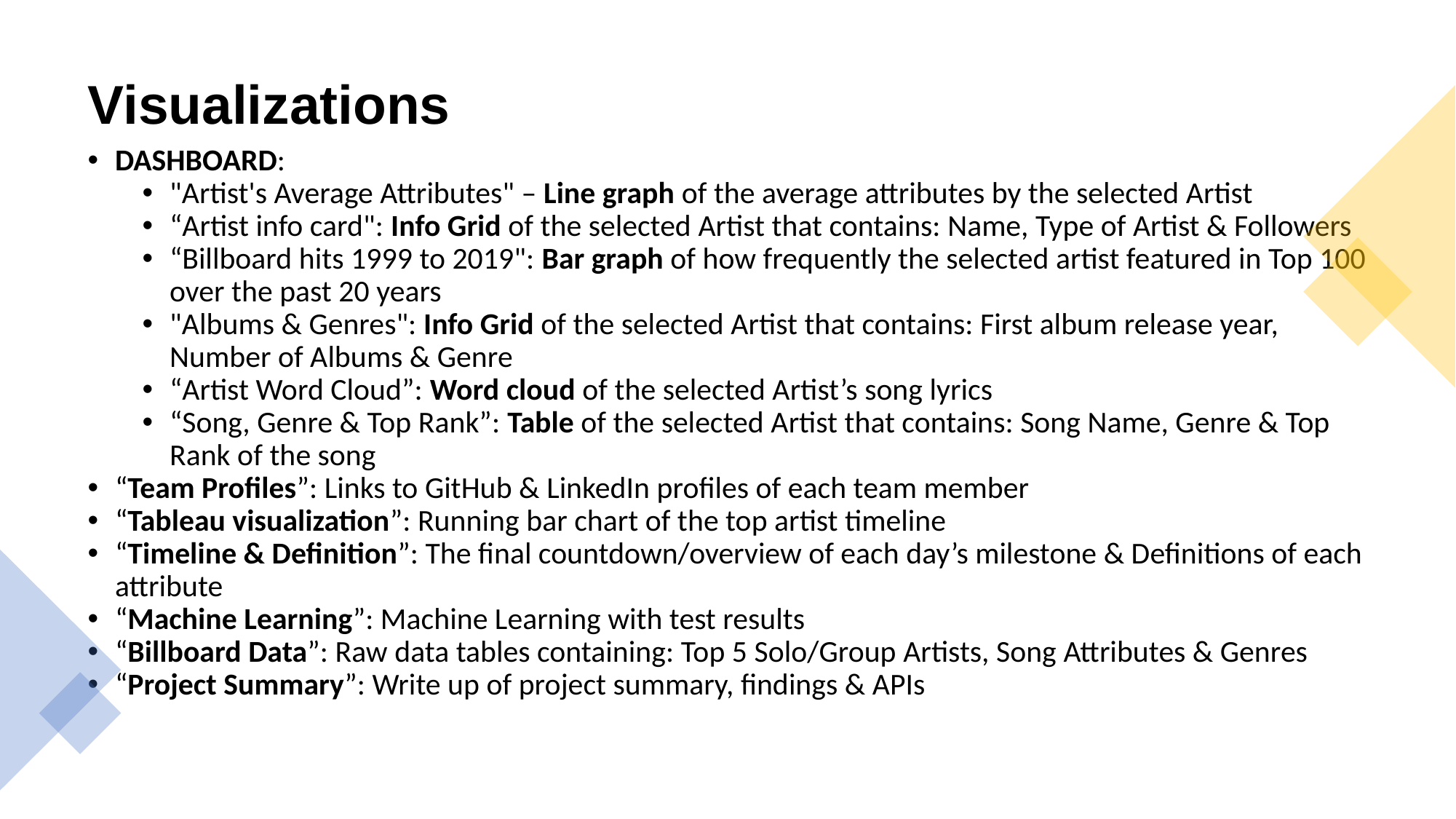

# Visualizations
DASHBOARD:
"Artist's Average Attributes" – Line graph of the average attributes by the selected Artist
“Artist info card": Info Grid of the selected Artist that contains: Name, Type of Artist & Followers
“Billboard hits 1999 to 2019": Bar graph of how frequently the selected artist featured in Top 100 over the past 20 years
"Albums & Genres": Info Grid of the selected Artist that contains: First album release year, Number of Albums & Genre
“Artist Word Cloud”: Word cloud of the selected Artist’s song lyrics
“Song, Genre & Top Rank”: Table of the selected Artist that contains: Song Name, Genre & Top Rank of the song
“Team Profiles”: Links to GitHub & LinkedIn profiles of each team member
“Tableau visualization”: Running bar chart of the top artist timeline
“Timeline & Definition”: The final countdown/overview of each day’s milestone & Definitions of each attribute
“Machine Learning”: Machine Learning with test results
“Billboard Data”: Raw data tables containing: Top 5 Solo/Group Artists, Song Attributes & Genres
“Project Summary”: Write up of project summary, findings & APIs